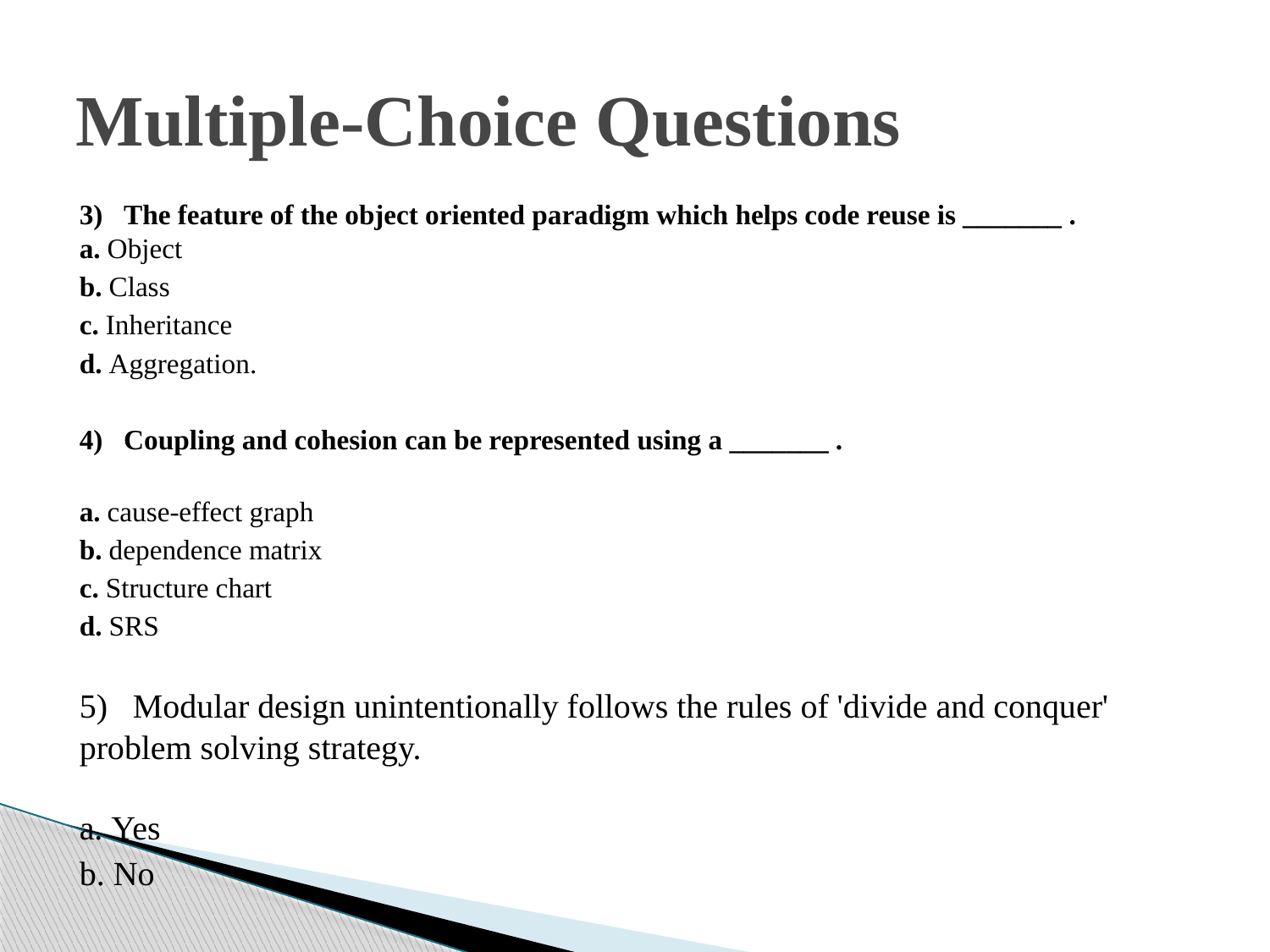

# Multiple-Choice Questions
3)   The feature of the object oriented paradigm which helps code reuse is _______ .
a. Object
b. Class
c. Inheritance
d. Aggregation.

4)   Coupling and cohesion can be represented using a _______ .
a. cause-effect graph
b. dependence matrix
c. Structure chart
d. SRS

5)   Modular design unintentionally follows the rules of 'divide and conquer' problem solving strategy.
a. Yes
b. No